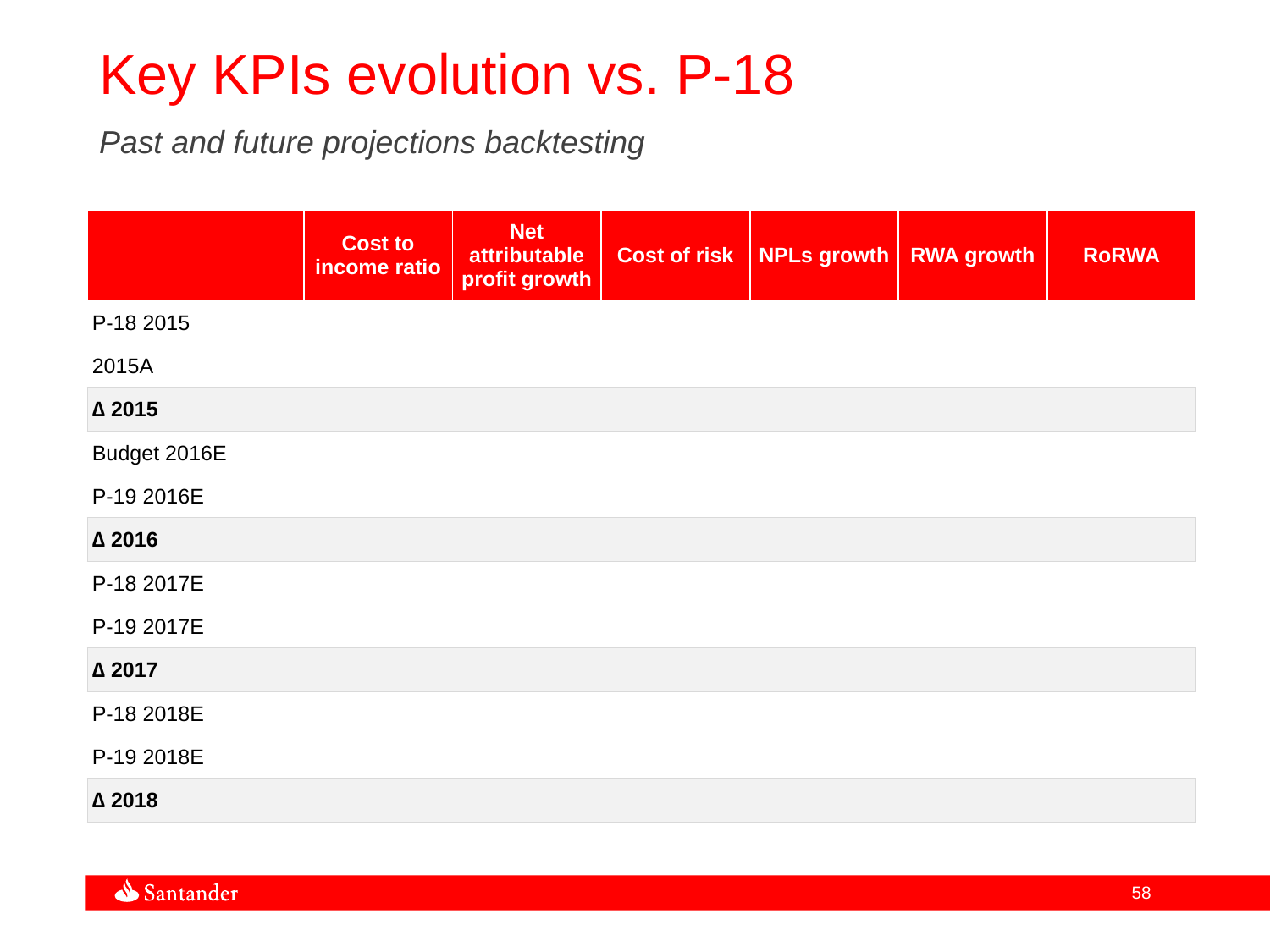

Key KPIs evolution vs. P-18
Past and future projections backtesting
|  | Cost to income ratio | Net attributable profit growth | Cost of risk | NPLs growth | RWA growth | RoRWA |
| --- | --- | --- | --- | --- | --- | --- |
| P-18 2015 |  |  |  |  |  |  |
| 2015A |  |  |  |  |  |  |
| ∆ 2015 |  |  |  |  |  |  |
| Budget 2016E |  |  |  |  |  |  |
| P-19 2016E |  |  |  |  |  |  |
| ∆ 2016 |  |  |  |  |  |  |
| P-18 2017E |  |  |  |  |  |  |
| P-19 2017E |  |  |  |  |  |  |
| ∆ 2017 |  |  |  |  |  |  |
| P-18 2018E |  |  |  |  |  |  |
| P-19 2018E |  |  |  |  |  |  |
| ∆ 2018 |  |  |  |  |  |  |